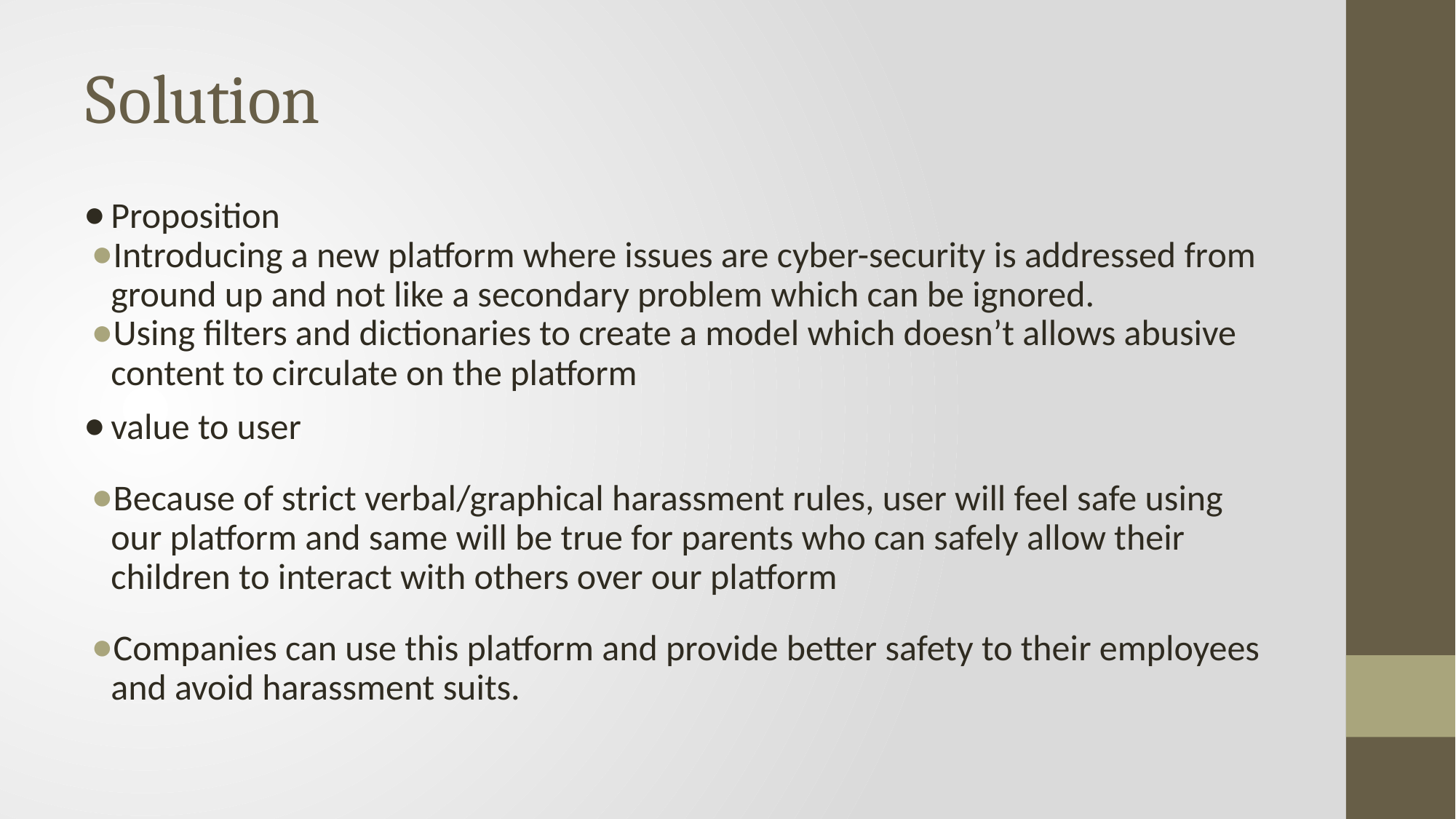

# Solution
Proposition
Introducing a new platform where issues are cyber-security is addressed from ground up and not like a secondary problem which can be ignored.
Using filters and dictionaries to create a model which doesn’t allows abusive content to circulate on the platform
value to user
Because of strict verbal/graphical harassment rules, user will feel safe using our platform and same will be true for parents who can safely allow their children to interact with others over our platform
Companies can use this platform and provide better safety to their employees and avoid harassment suits.